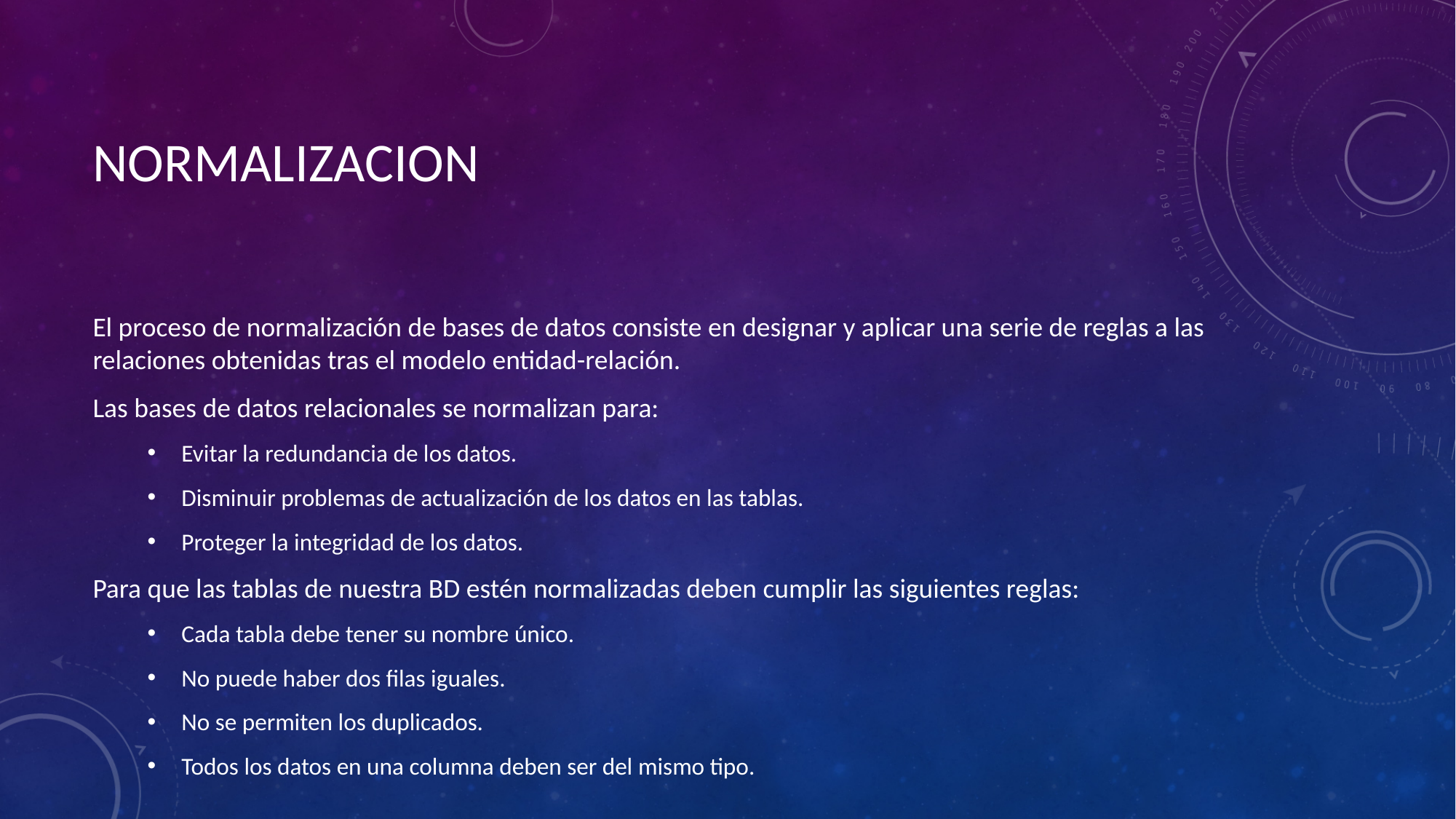

# Normalizacion

El proceso de normalización de bases de datos consiste en designar y aplicar una serie de reglas a las relaciones obtenidas tras el modelo entidad-relación.
Las bases de datos relacionales se normalizan para:
Evitar la redundancia de los datos.
Disminuir problemas de actualización de los datos en las tablas.
Proteger la integridad de los datos.
Para que las tablas de nuestra BD estén normalizadas deben cumplir las siguientes reglas:
Cada tabla debe tener su nombre único.
No puede haber dos filas iguales.
No se permiten los duplicados.
Todos los datos en una columna deben ser del mismo tipo.